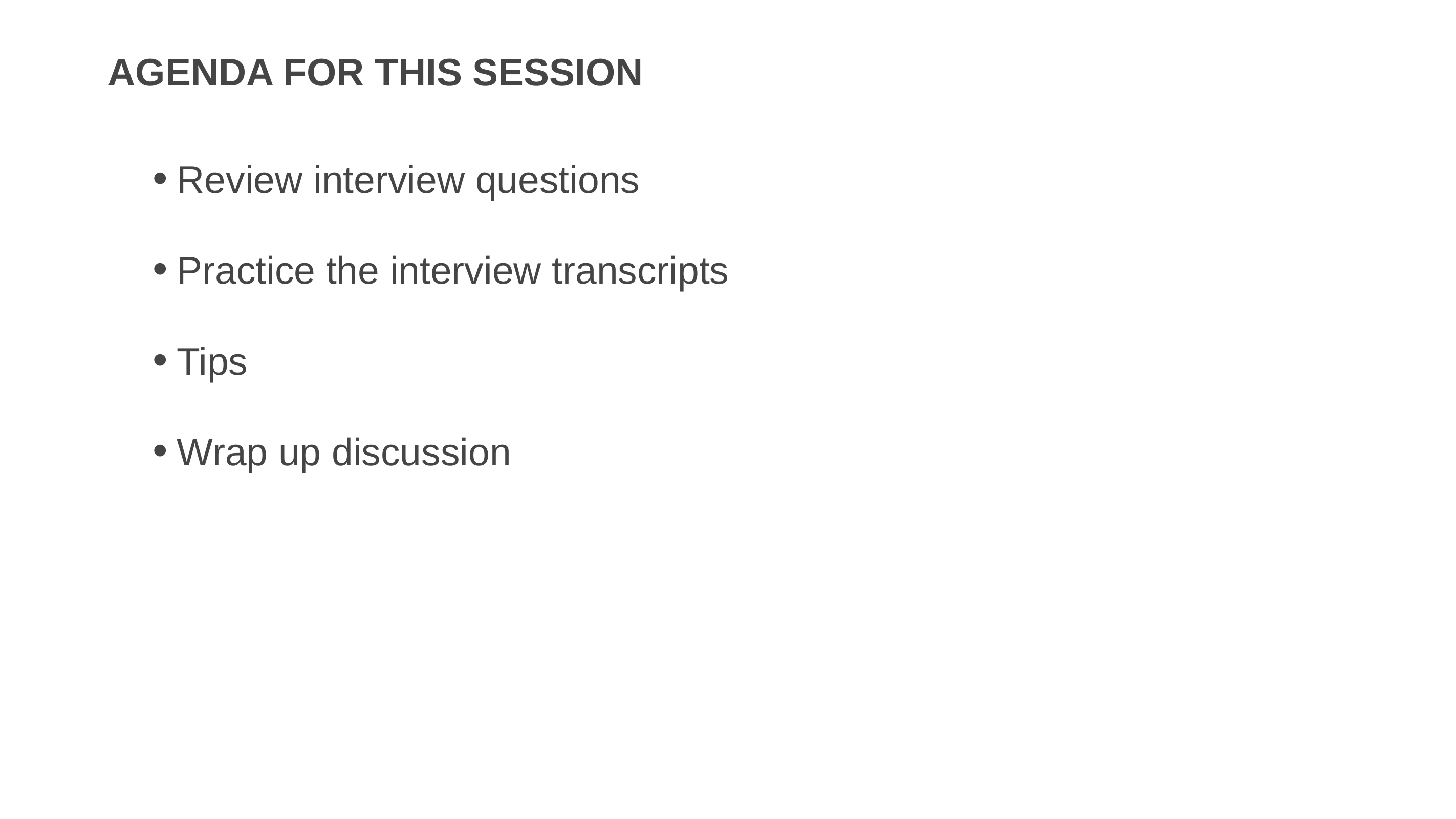

# Agenda for this session
Review interview questions
Practice the interview transcripts
Tips
Wrap up discussion